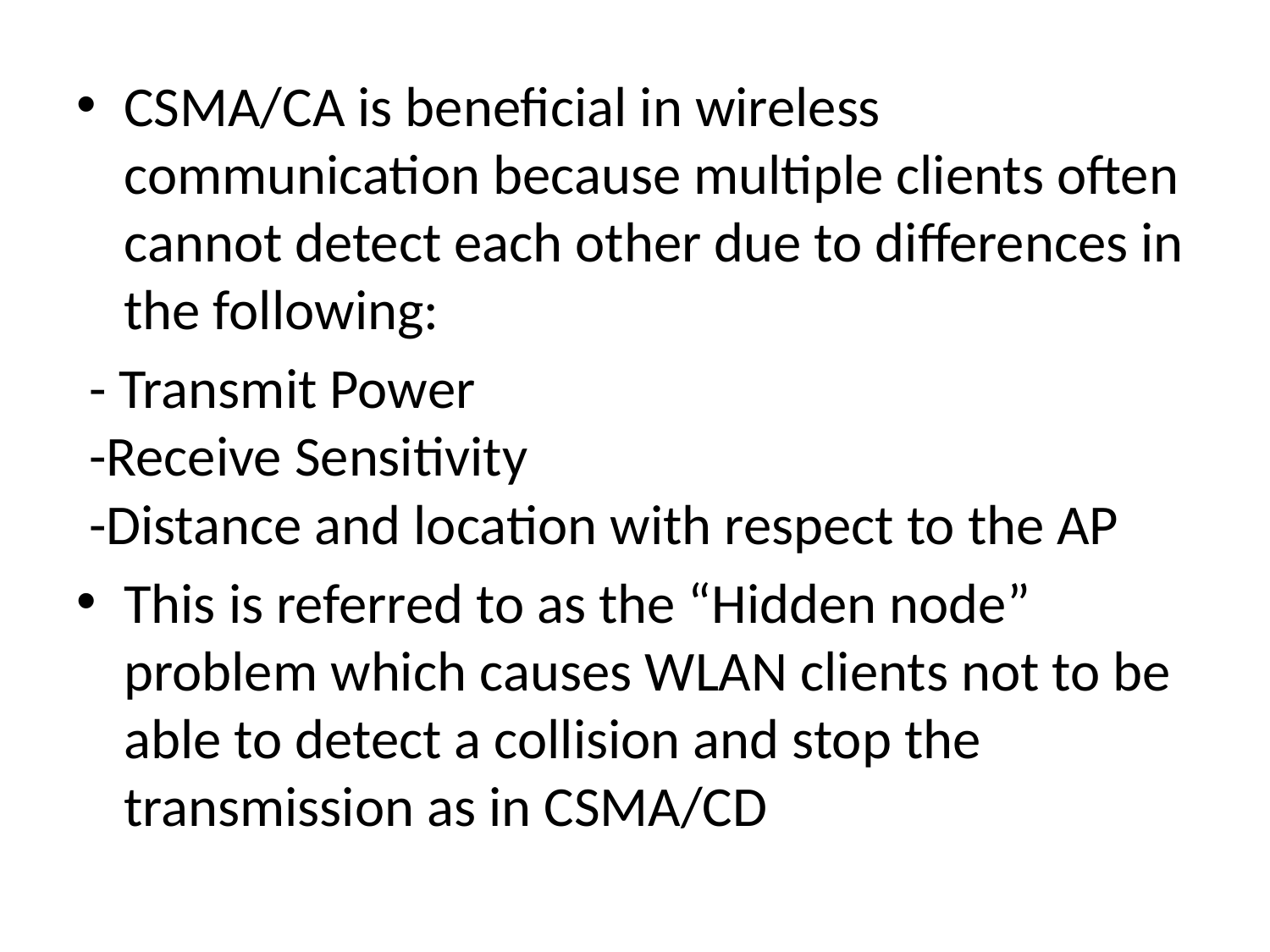

CSMA/CA is beneficial in wireless communication because multiple clients often cannot detect each other due to differences in the following:
 - Transmit Power
 -Receive Sensitivity
 -Distance and location with respect to the AP
This is referred to as the “Hidden node” problem which causes WLAN clients not to be able to detect a collision and stop the transmission as in CSMA/CD